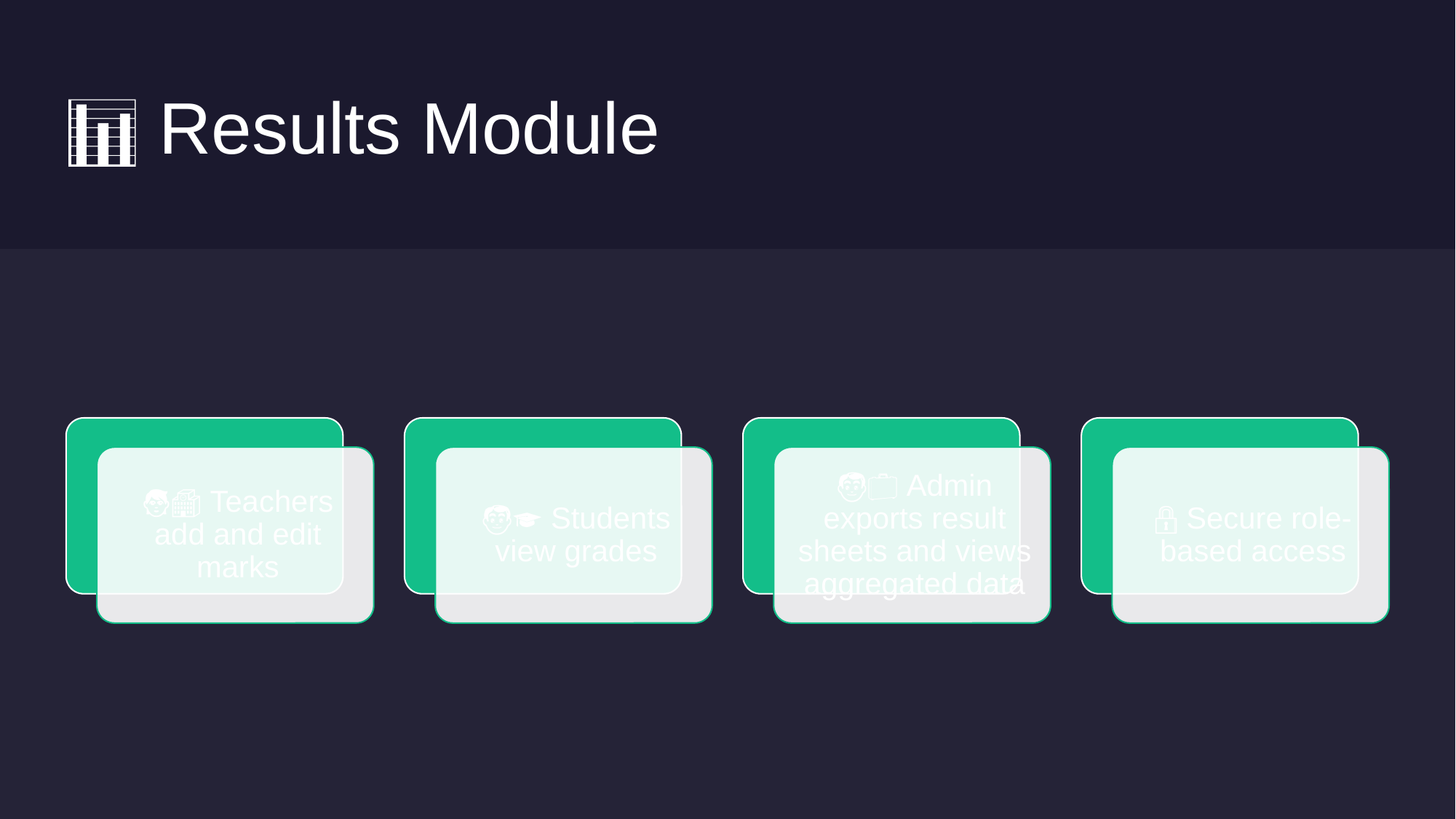

# 📊 Results Module

🧑‍🏫 Teachers add and edit marks
👨‍🎓 Students view grades
👨‍💼 Admin exports result sheets and views aggregated data
🔒 Secure role-based access